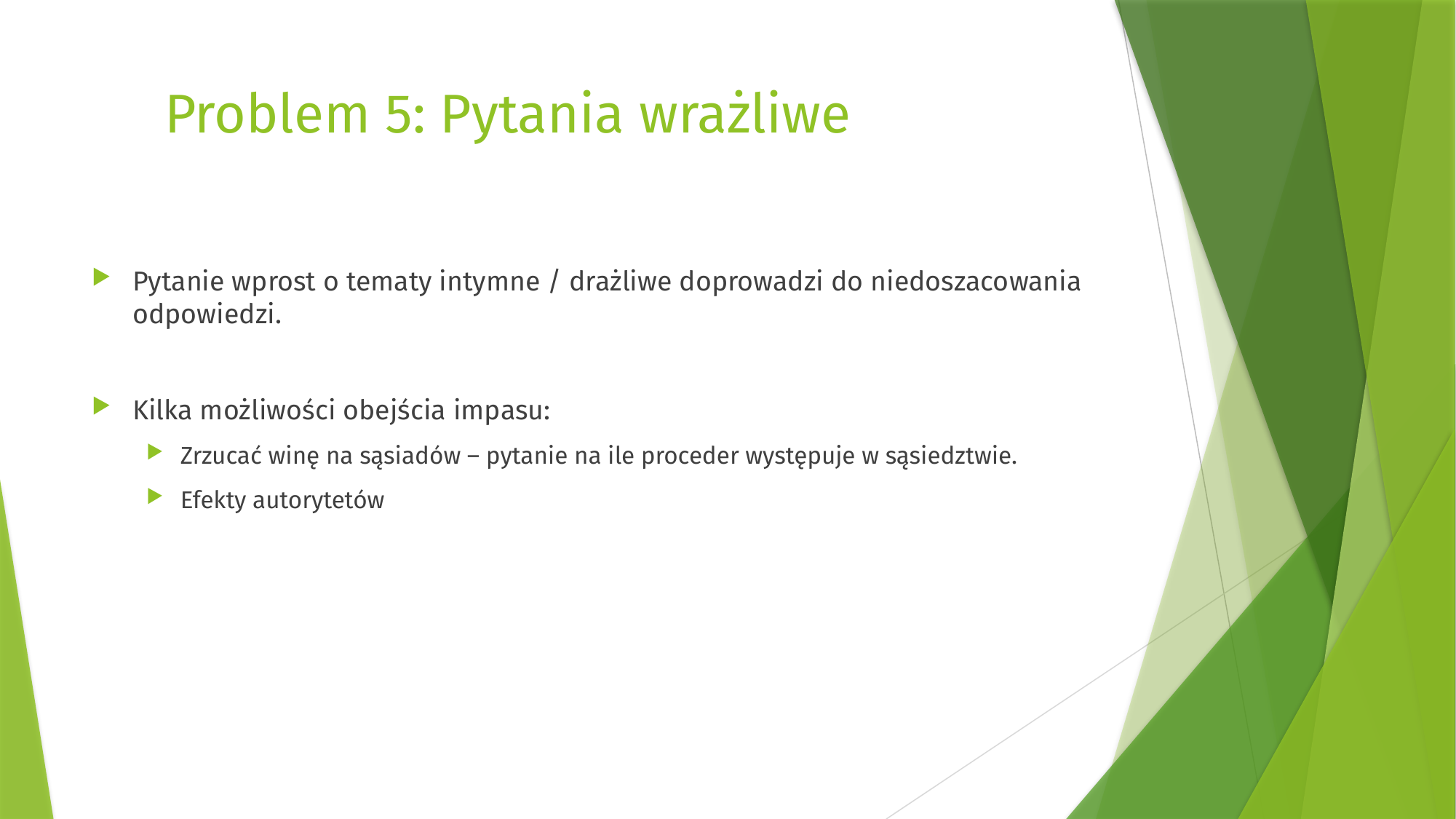

# Problem 5: Pytania wrażliwe
Pytanie wprost o tematy intymne / drażliwe doprowadzi do niedoszacowania odpowiedzi.

Kilka możliwości obejścia impasu:
Zrzucać winę na sąsiadów – pytanie na ile proceder występuje w sąsiedztwie.
Efekty autorytetów